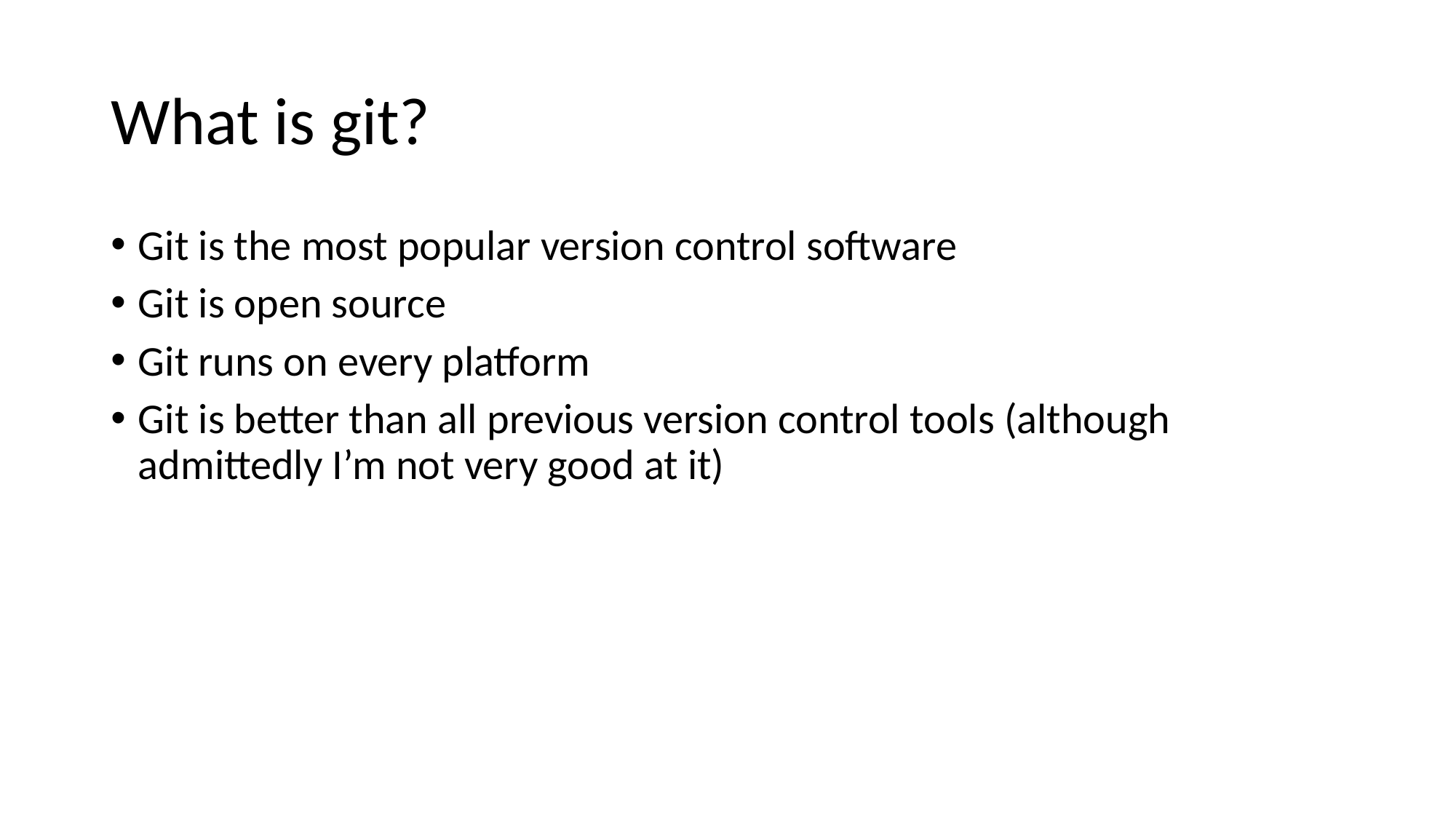

# What is git?
Git is the most popular version control software
Git is open source
Git runs on every platform
Git is better than all previous version control tools (although admittedly I’m not very good at it)